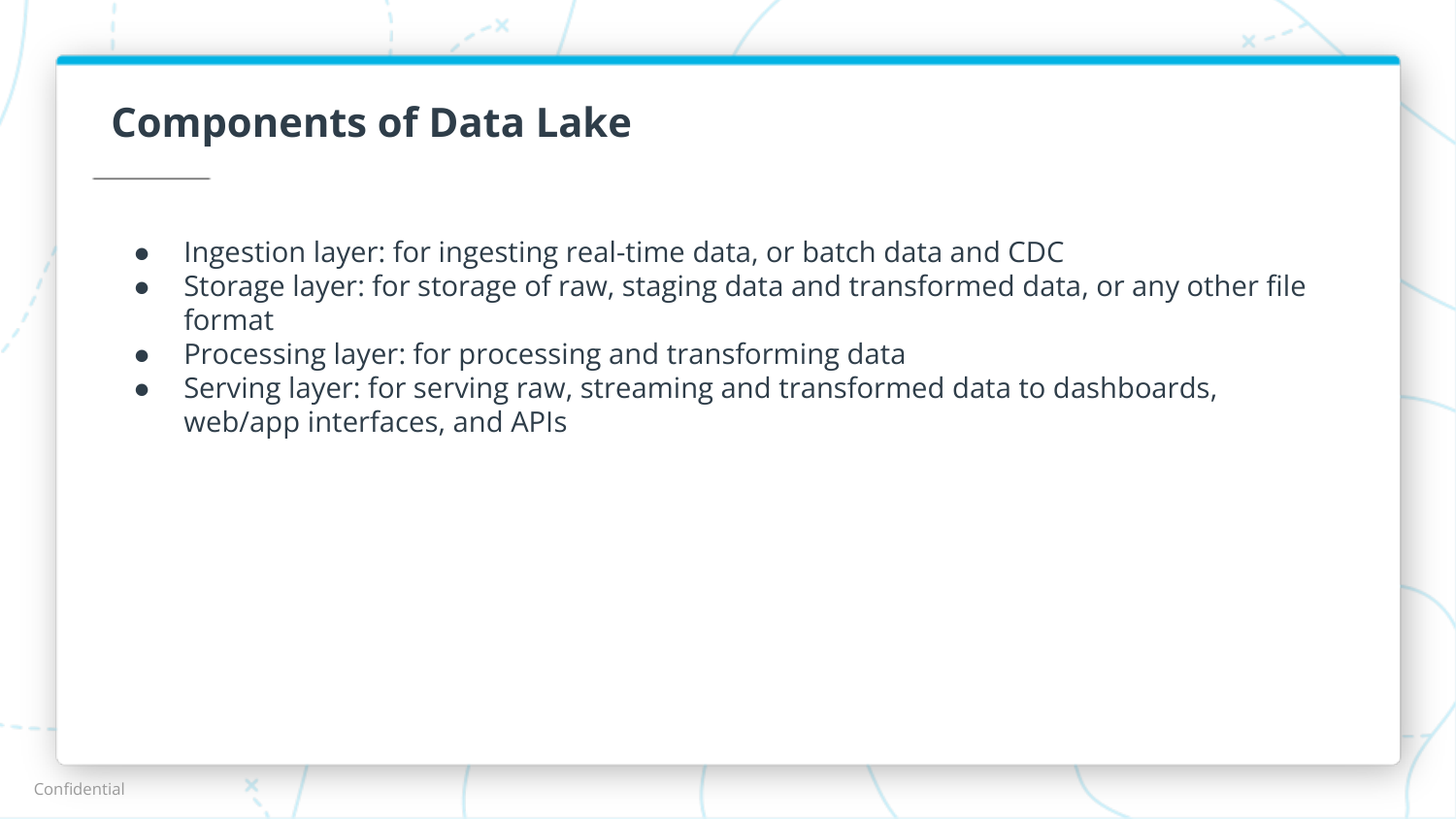

# Components of Data Lake
Ingestion layer: for ingesting real-time data, or batch data and CDC
Storage layer: for storage of raw, staging data and transformed data, or any other file format
Processing layer: for processing and transforming data
Serving layer: for serving raw, streaming and transformed data to dashboards, web/app interfaces, and APIs